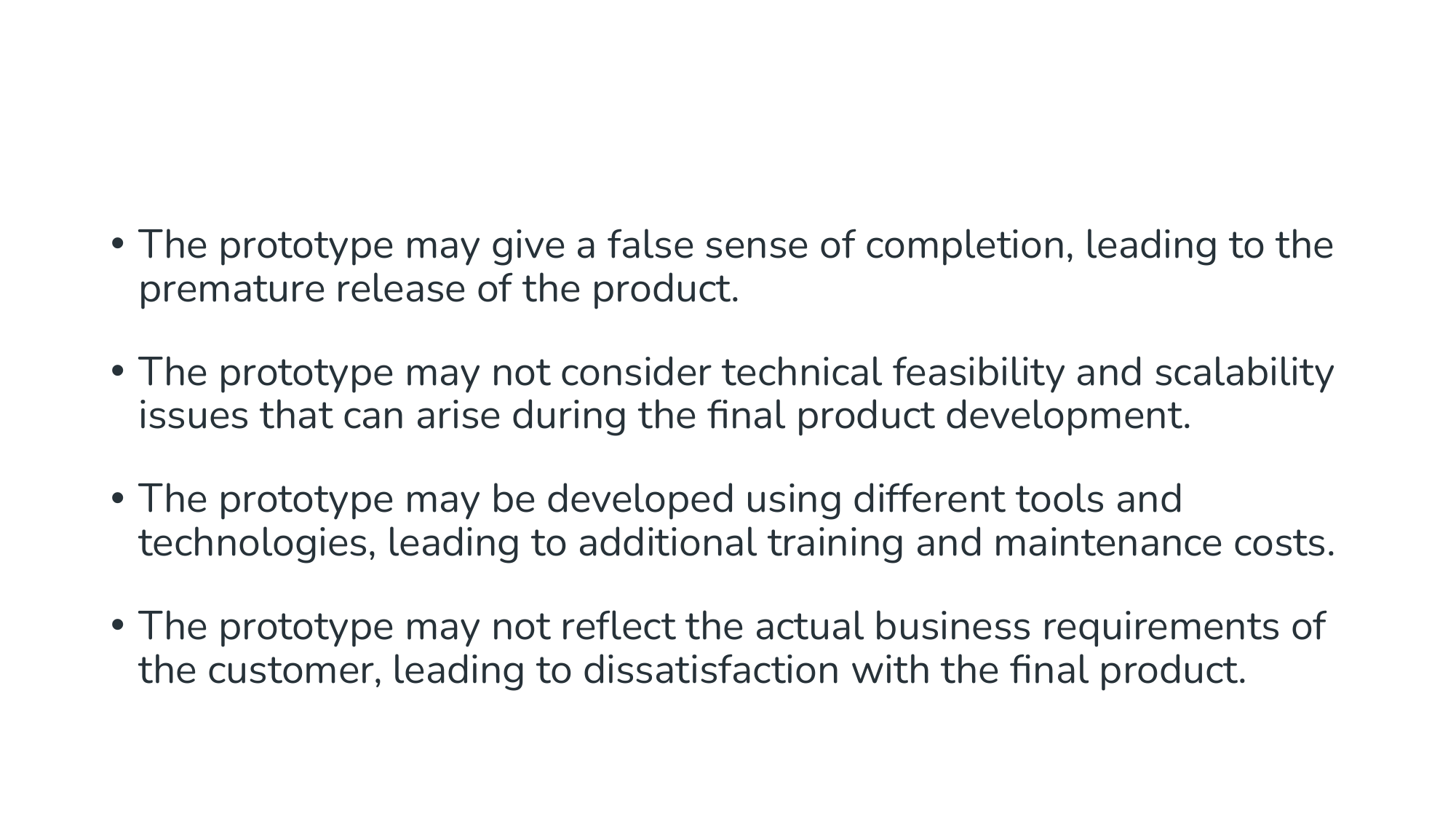

#
The prototype may give a false sense of completion, leading to the premature release of the product.
The prototype may not consider technical feasibility and scalability issues that can arise during the final product development.
The prototype may be developed using different tools and technologies, leading to additional training and maintenance costs.
The prototype may not reflect the actual business requirements of the customer, leading to dissatisfaction with the final product.